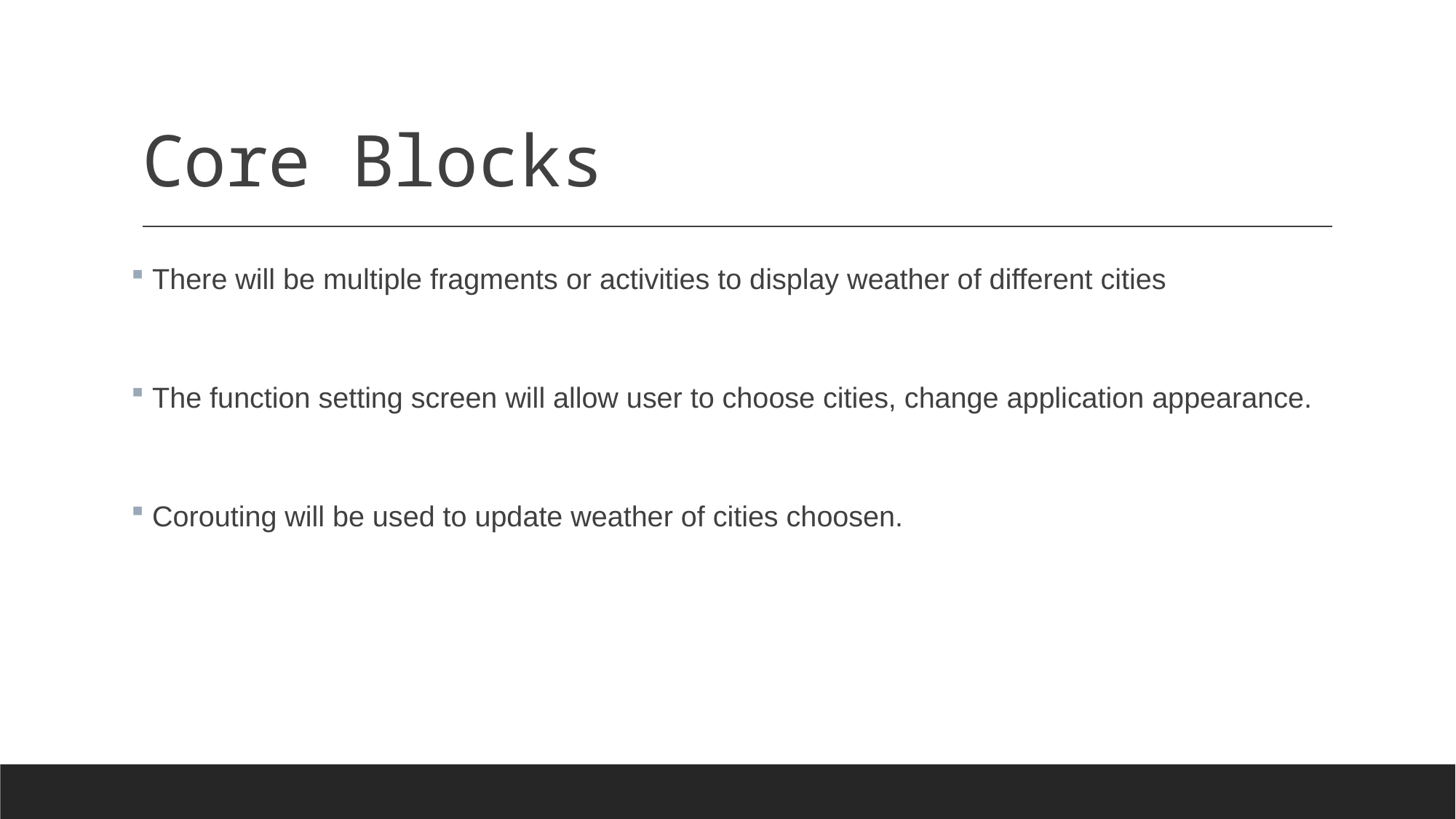

# Core Blocks
 There will be multiple fragments or activities to display weather of different cities

 The function setting screen will allow user to choose cities, change application appearance.

 Corouting will be used to update weather of cities choosen.